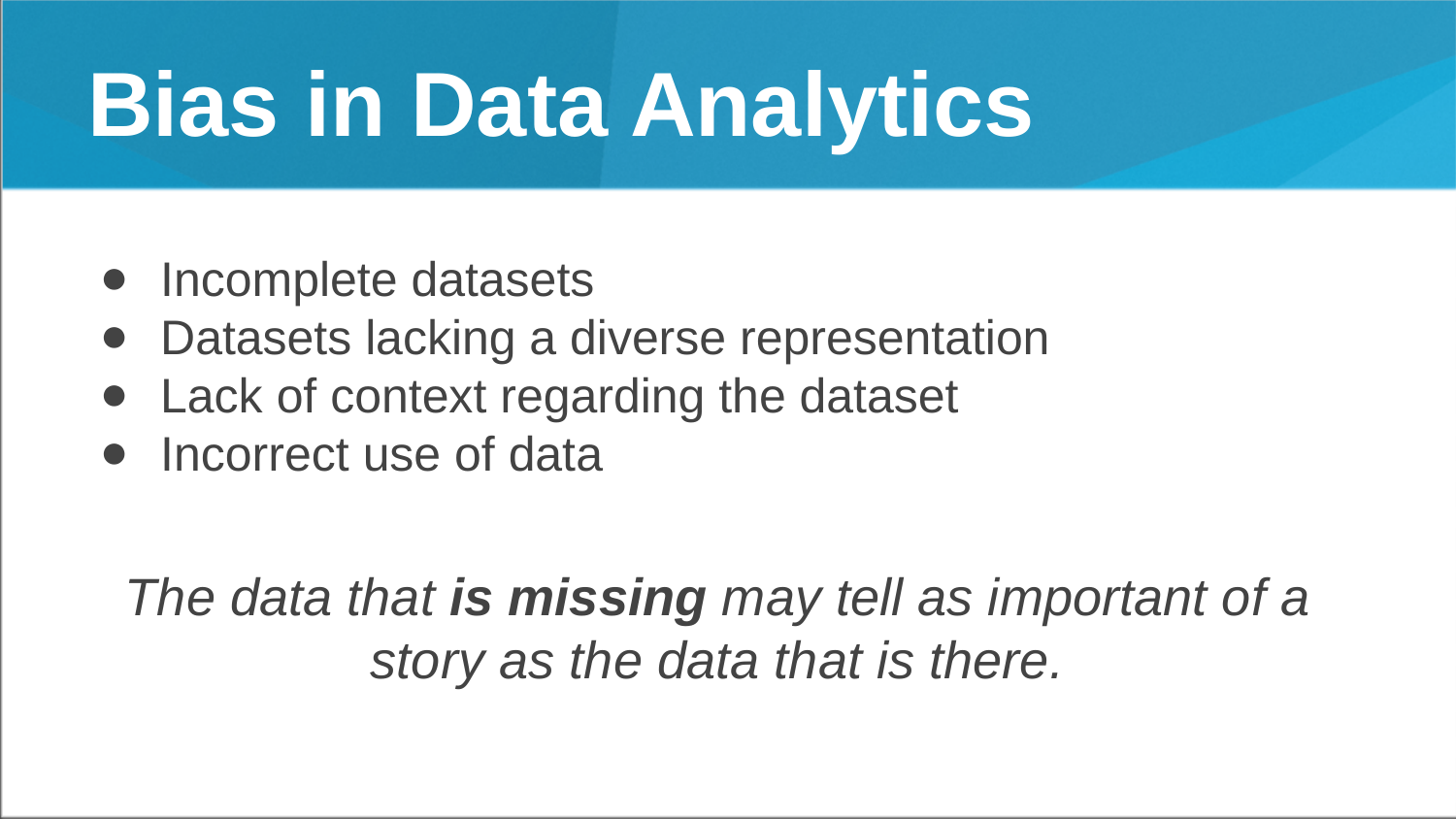

# Bias in Data Analytics
Incomplete datasets
Datasets lacking a diverse representation
Lack of context regarding the dataset
Incorrect use of data

The data that is missing may tell as important of a story as the data that is there.